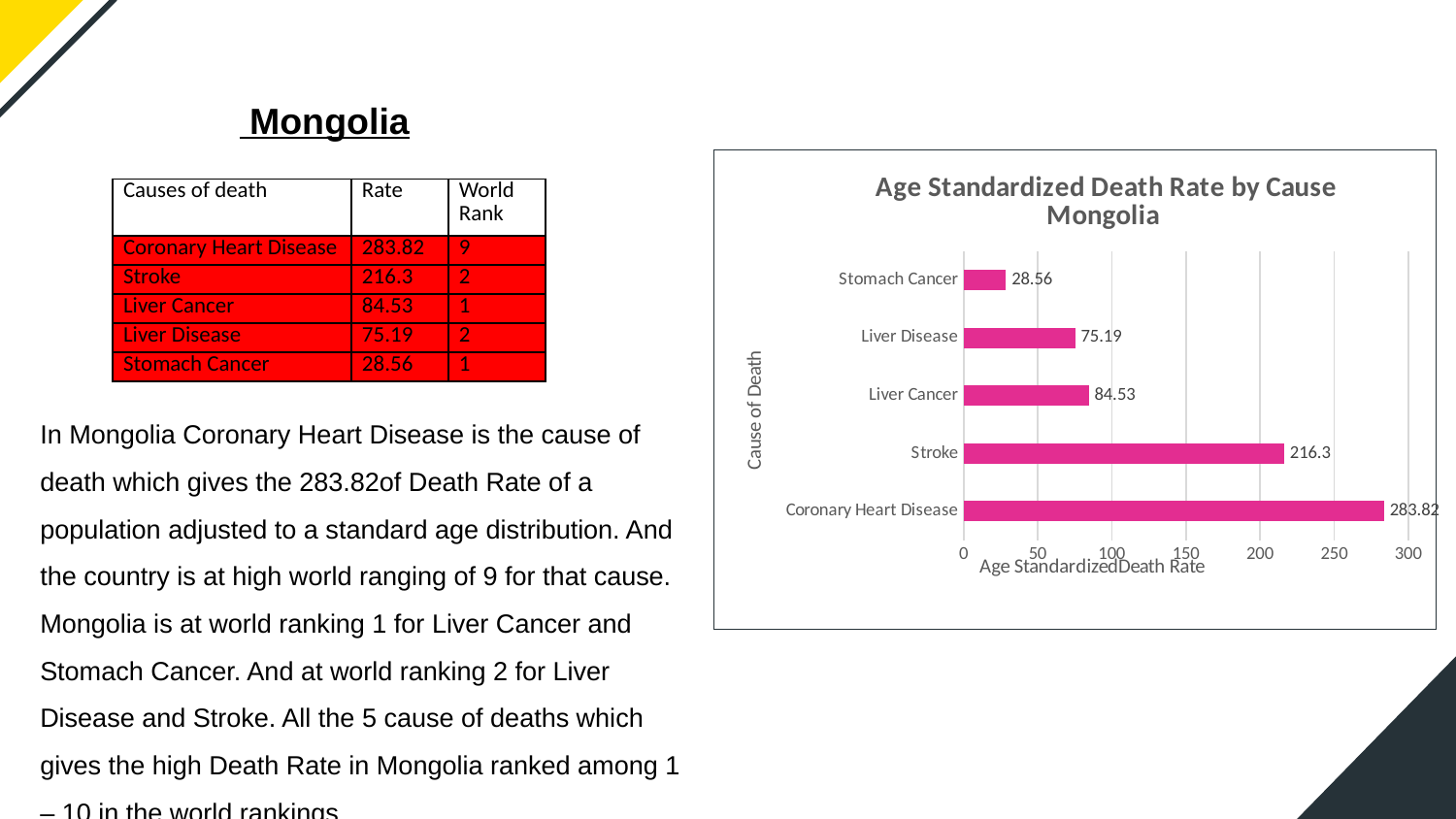

Mongolia

### Chart: Age Standardized Death Rate by Cause
Mongolia

| Category | Rate |
|---|---|
| Coronary Heart Disease | 283.82 |
| Stroke | 216.3 |
| Liver Cancer | 84.53 |
| Liver Disease | 75.19 |
| Stomach Cancer | 28.56 |
| Causes of death | Rate | World Rank |
| --- | --- | --- |
| Coronary Heart Disease | 283.82 | 9 |
| Stroke | 216.3 | 2 |
| Liver Cancer | 84.53 | 1 |
| Liver Disease | 75.19 | 2 |
| Stomach Cancer | 28.56 | 1 |

In Mongolia Coronary Heart Disease is the cause of death which gives the 283.82of Death Rate of a population adjusted to a standard age distribution. And the country is at high world ranging of 9 for that cause. Mongolia is at world ranking 1 for Liver Cancer and Stomach Cancer. And at world ranking 2 for Liver Disease and Stroke. All the 5 cause of deaths which gives the high Death Rate in Mongolia ranked among 1 – 10 in the world rankings.